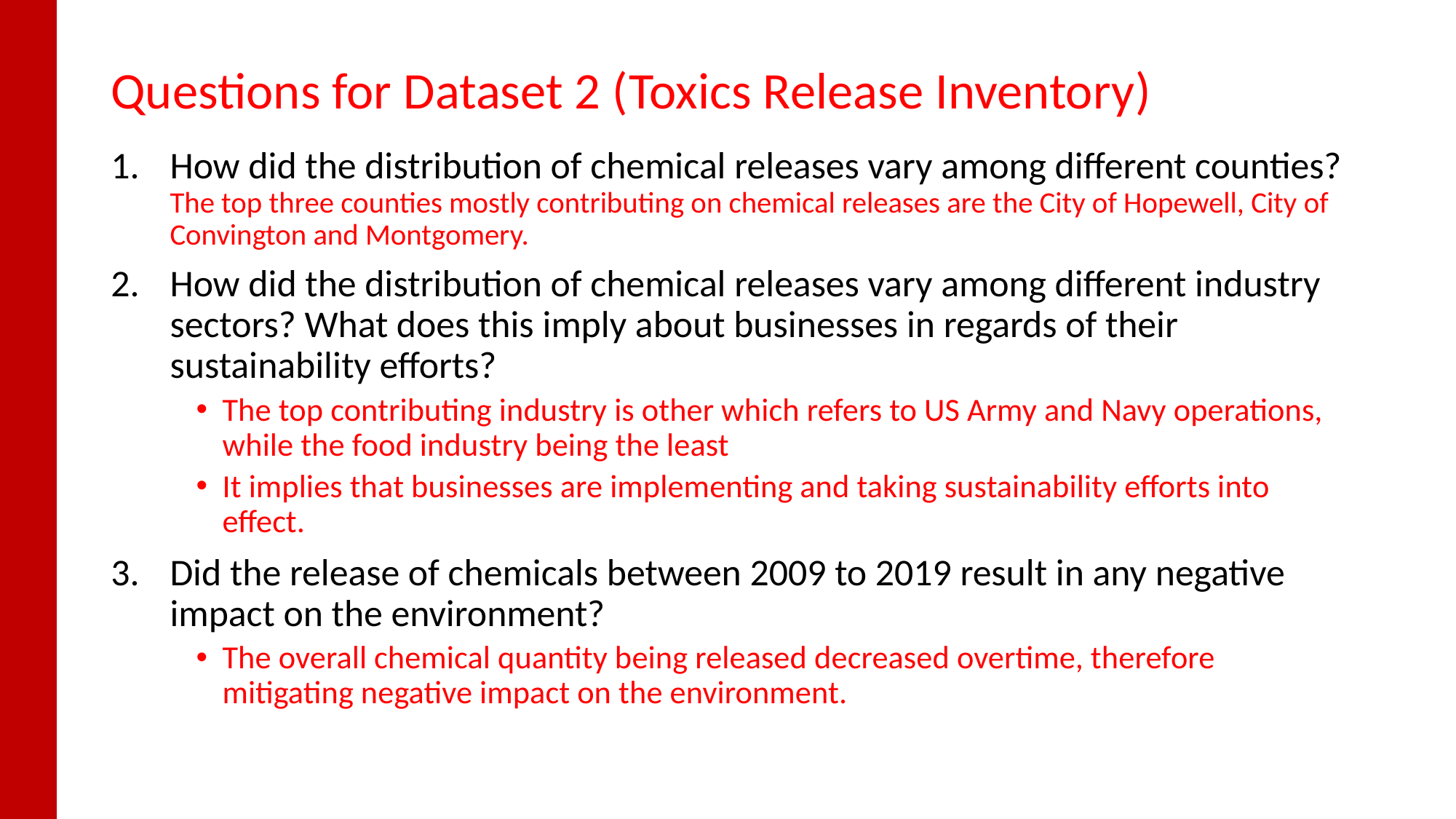

# Questions for Dataset 2 (Toxics Release Inventory)
How did the distribution of chemical releases vary among different counties?
The top three counties mostly contributing on chemical releases are the City of Hopewell, City of Convington and Montgomery.
How did the distribution of chemical releases vary among different industry sectors? What does this imply about businesses in regards of their sustainability efforts?
The top contributing industry is other which refers to US Army and Navy operations, while the food industry being the least
It implies that businesses are implementing and taking sustainability efforts into effect.
Did the release of chemicals between 2009 to 2019 result in any negative impact on the environment?
The overall chemical quantity being released decreased overtime, therefore mitigating negative impact on the environment.